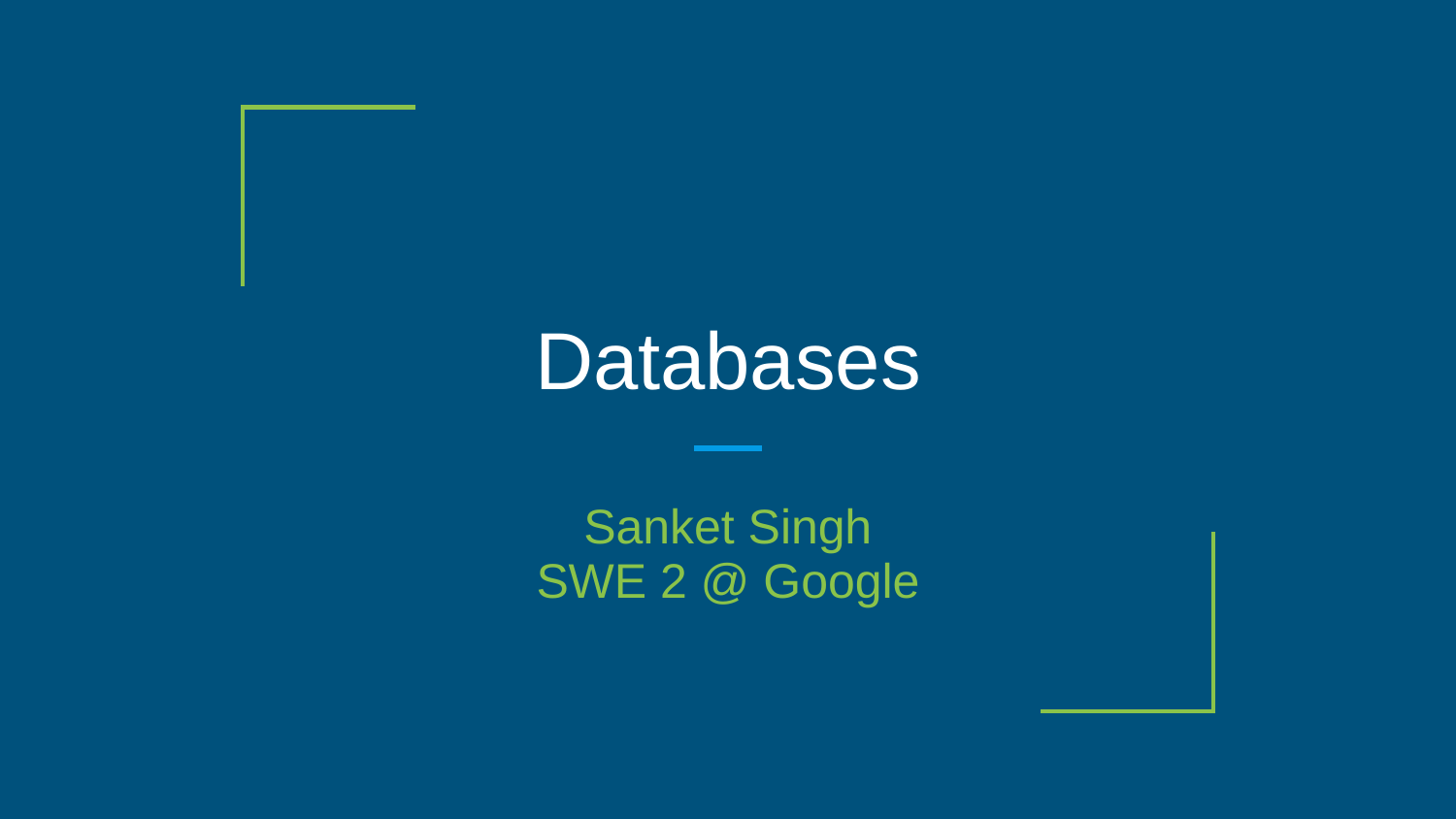

# Databases
Sanket Singh
SWE 2 @ Google